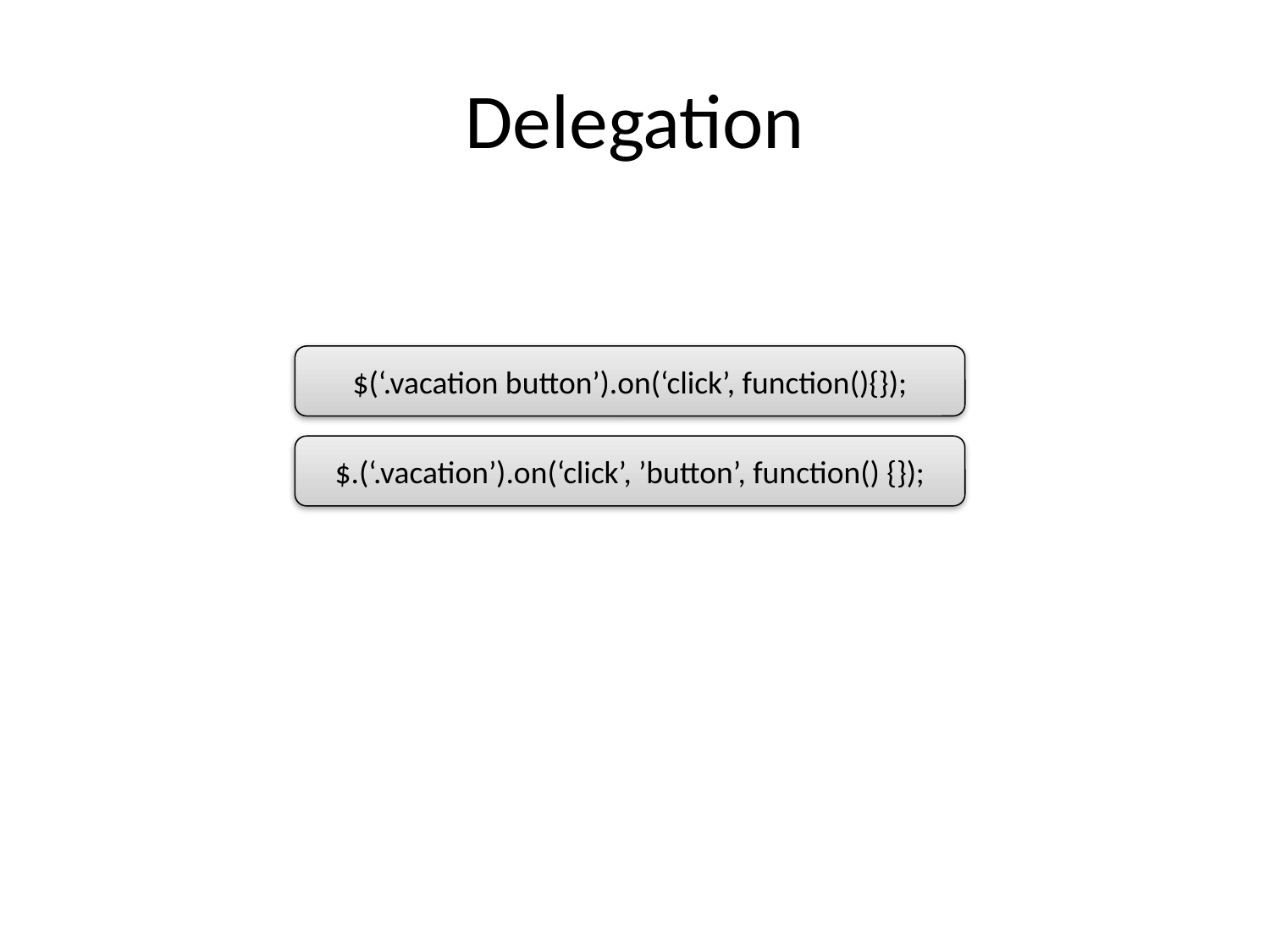

# Delegation
$(‘.vacation button’).on(‘click’, function(){});
$.(‘.vacation’).on(‘click’, ’button’, function() {});